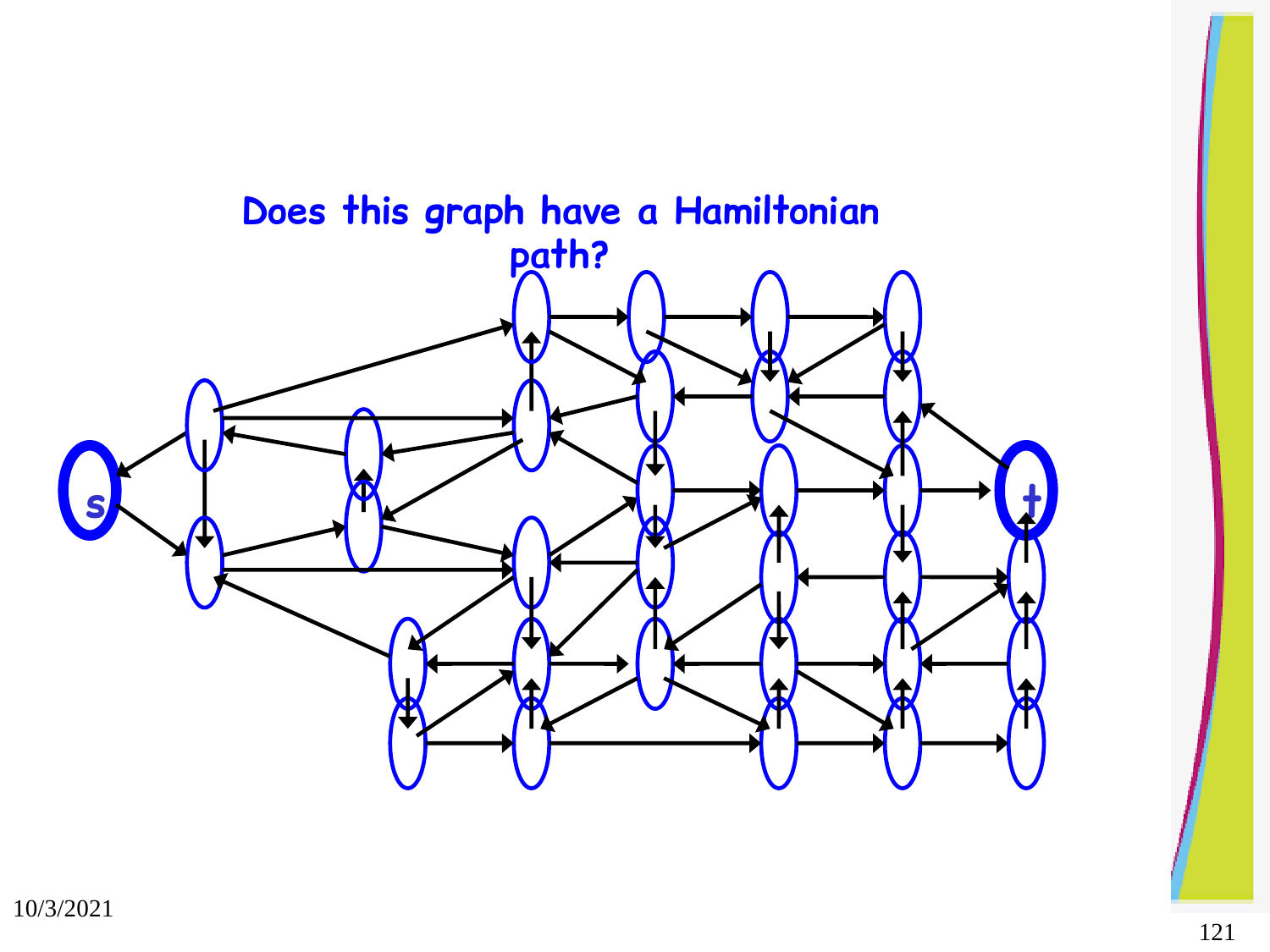

Does this graph have a Hamiltonian path?

  s

  t

10/3/2021
121